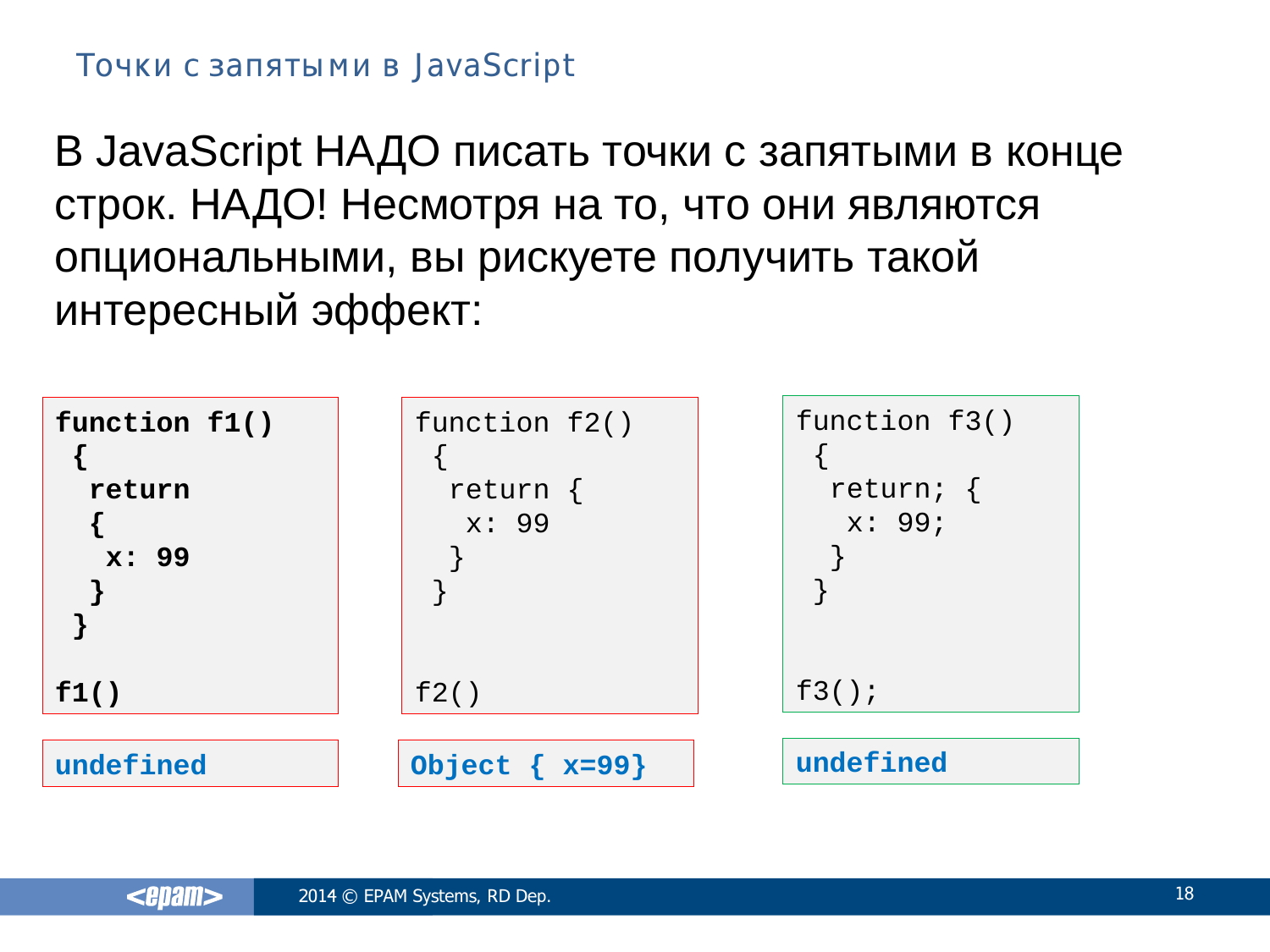

# Точки с запятыми в JavaScript
В JavaScript НАДО писать точки с запятыми в конце строк. НАДО! Несмотря на то, что они являются опциональными, вы рискуете получить такой интересный эффект:
function f3()
 {
  return; {
   x: 99;
  }
 }

f3();
function f1()
 {
  return
  {
   x: 99
  }
 }

f1()
function f2()
 {
  return {
   x: 99
  }
 }

f2()
undefined
undefined
Object { x=99}
18
2014 © EPAM Systems, RD Dep.